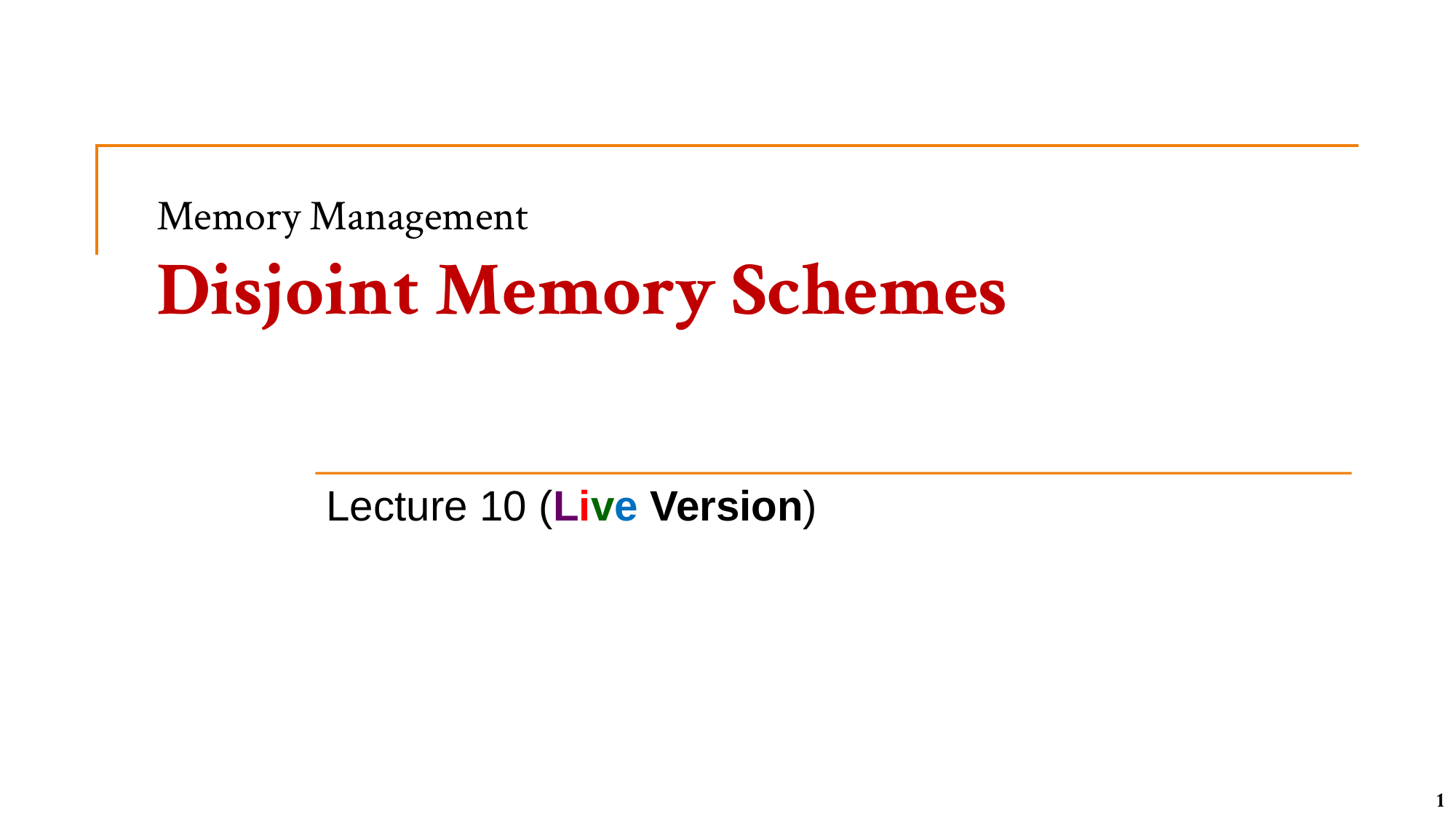

# Memory Management Disjoint Memory Schemes
Lecture 10 (Live Version)